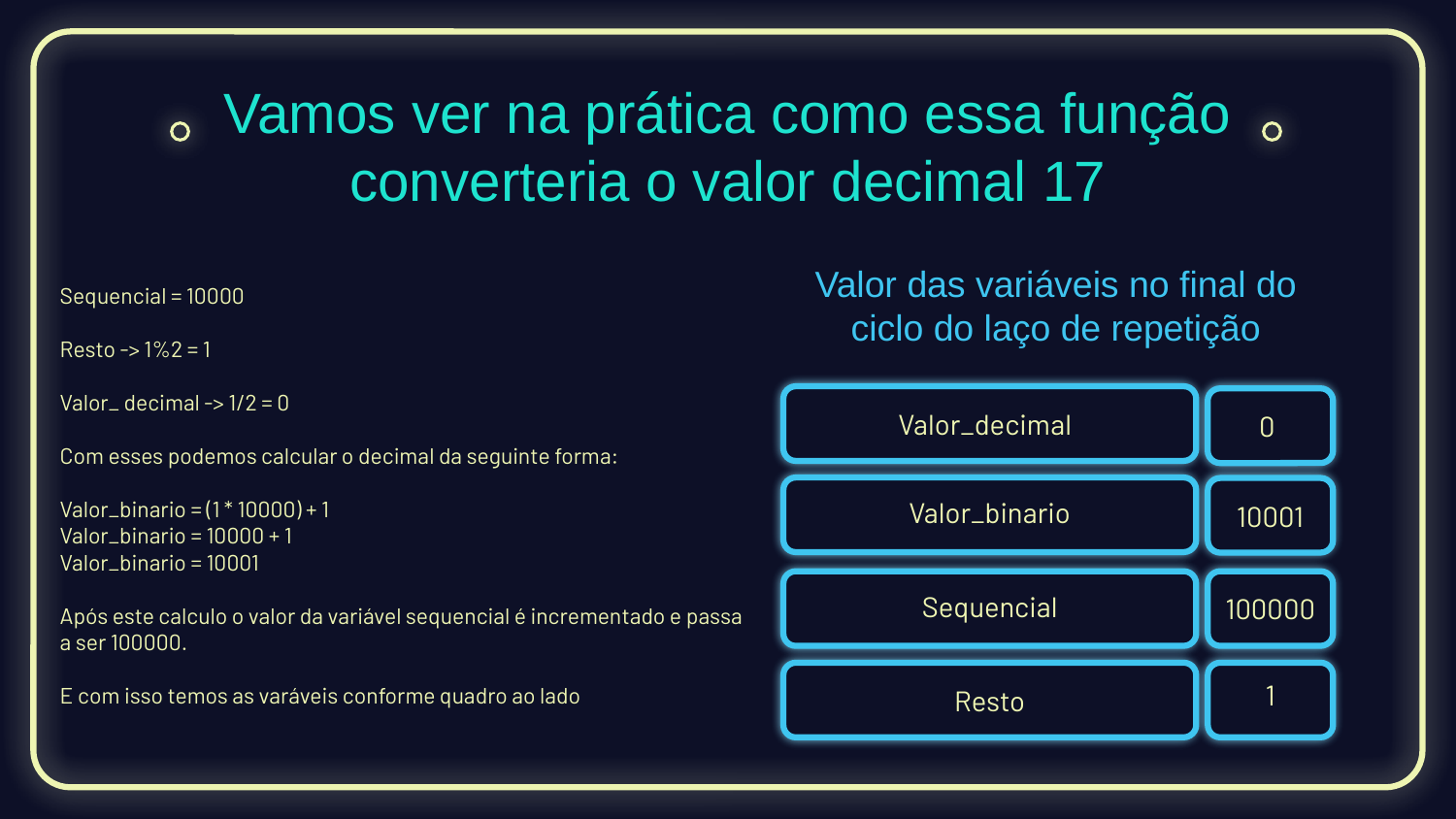

# Vamos ver na prática como essa função converteria o valor decimal 17
Sequencial = 10000

Resto -> 1%2 = 1

Valor_ decimal -> 1/2 = 0

Com esses podemos calcular o decimal da seguinte forma:

Valor_binario = (1 * 10000) + 1
Valor_binario = 10000 + 1
Valor_binario = 10001

Após este calculo o valor da variável sequencial é incrementado e passa a ser 100000.

E com isso temos as varáveis conforme quadro ao lado

Valor das variáveis no final do ciclo do laço de repetição

Valor_decimal

0
Valor_binario

10001

Sequencial

100000
1

Resto